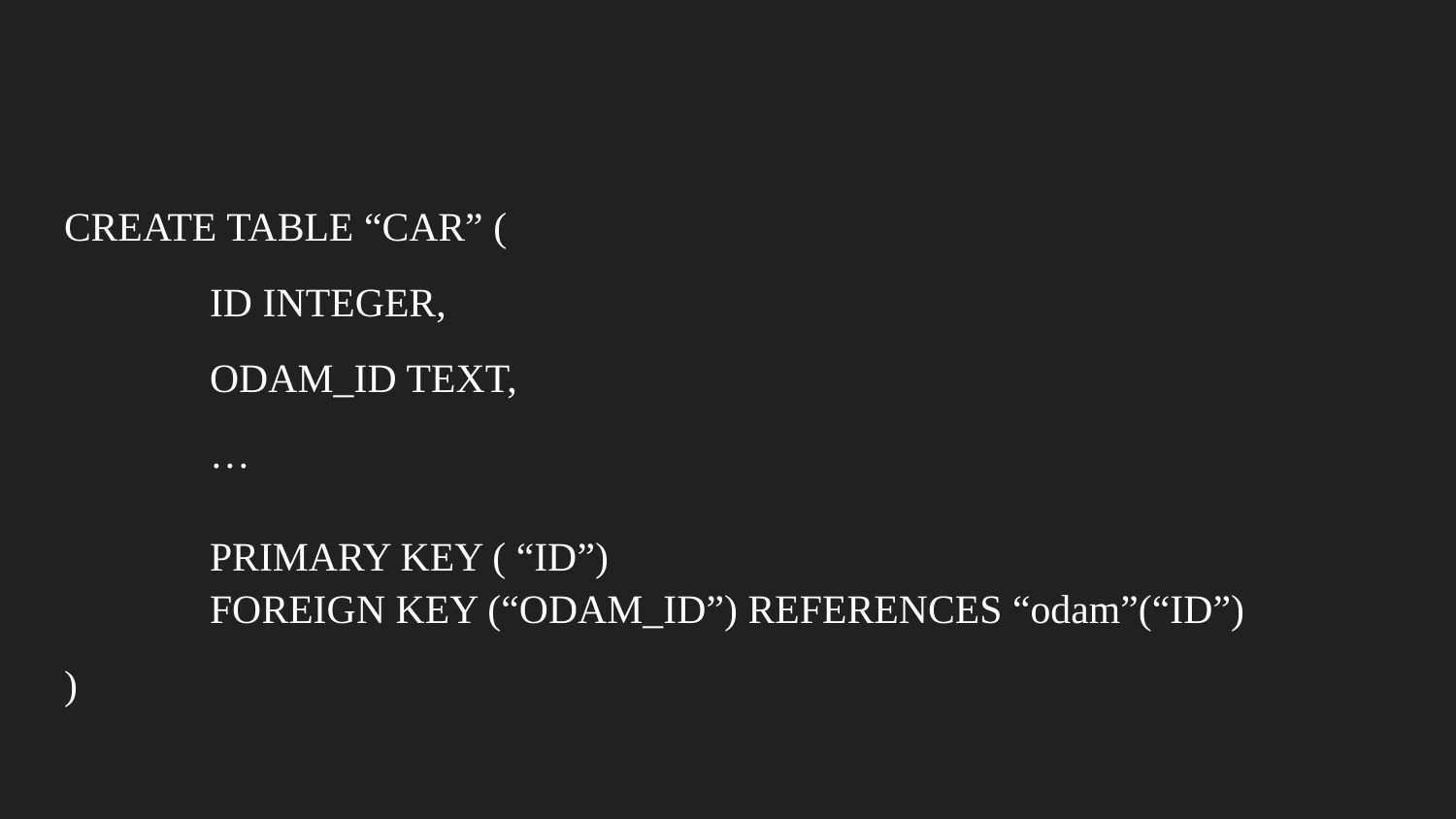

#
CREATE TABLE “CAR” (
	ID INTEGER,
	ODAM_ID TEXT,
	…
	PRIMARY KEY ( “ID”)
	FOREIGN KEY (“ODAM_ID”) REFERENCES “odam”(“ID”)
)